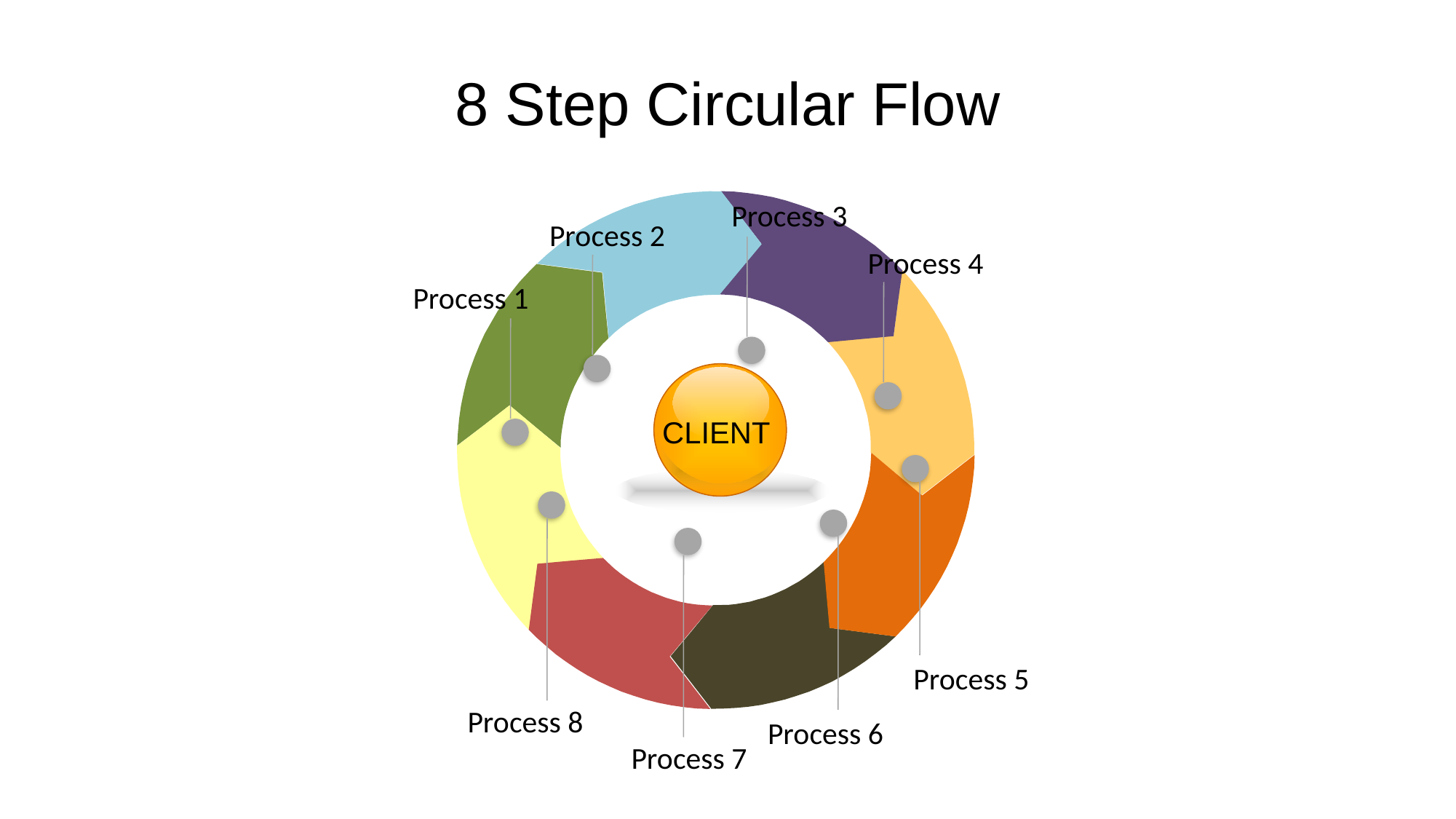

# 8 Step Circular Flow

Process 3

Process 2

Process 4

Process 1

CLIENT

Process 5

Process 8

Process 6

Process 7